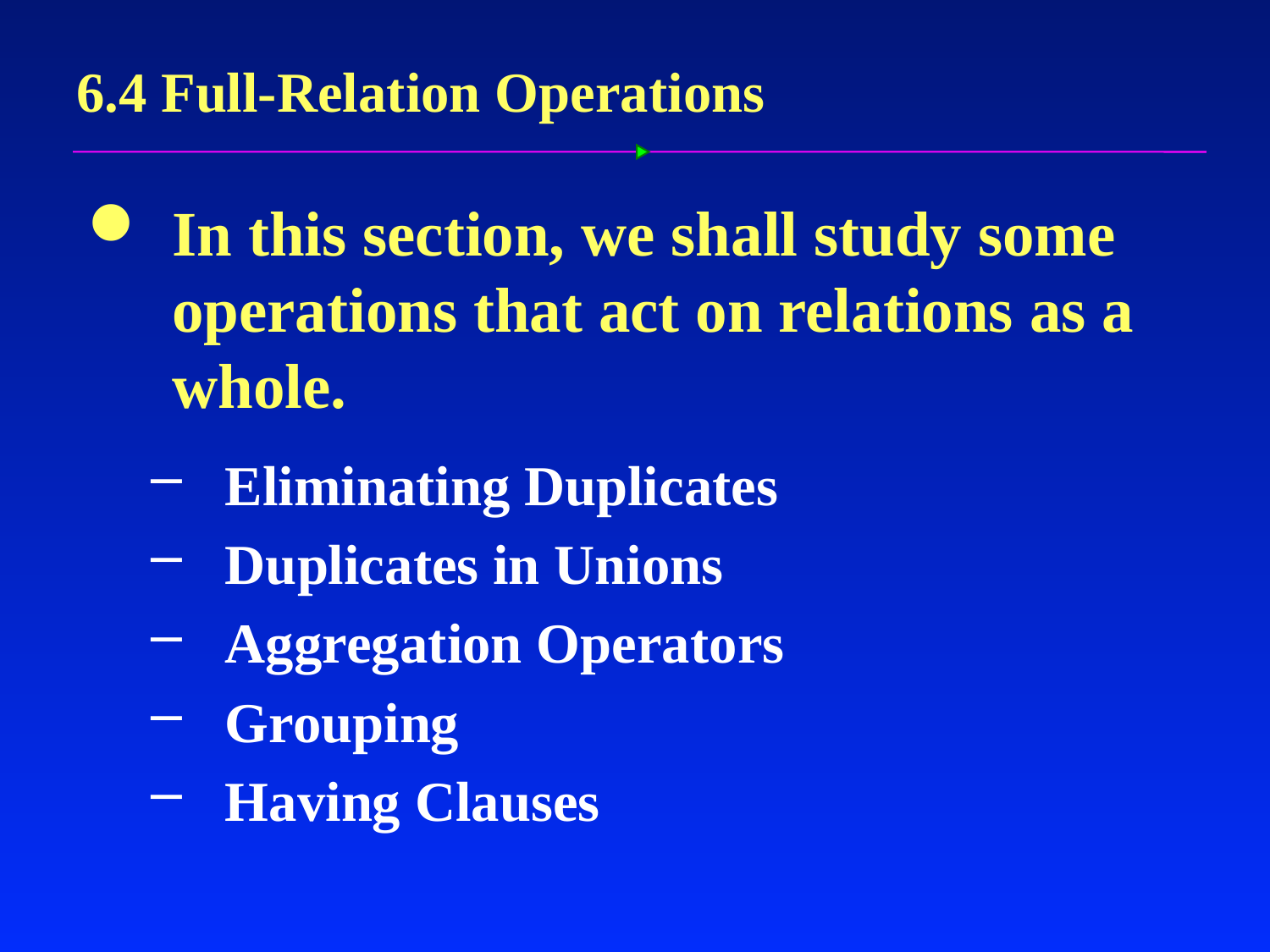

# 6.4 Full-Relation Operations

In this section, we shall study some operations that act on relations as a whole.
Eliminating Duplicates
Duplicates in Unions
Aggregation Operators
Grouping
Having Clauses